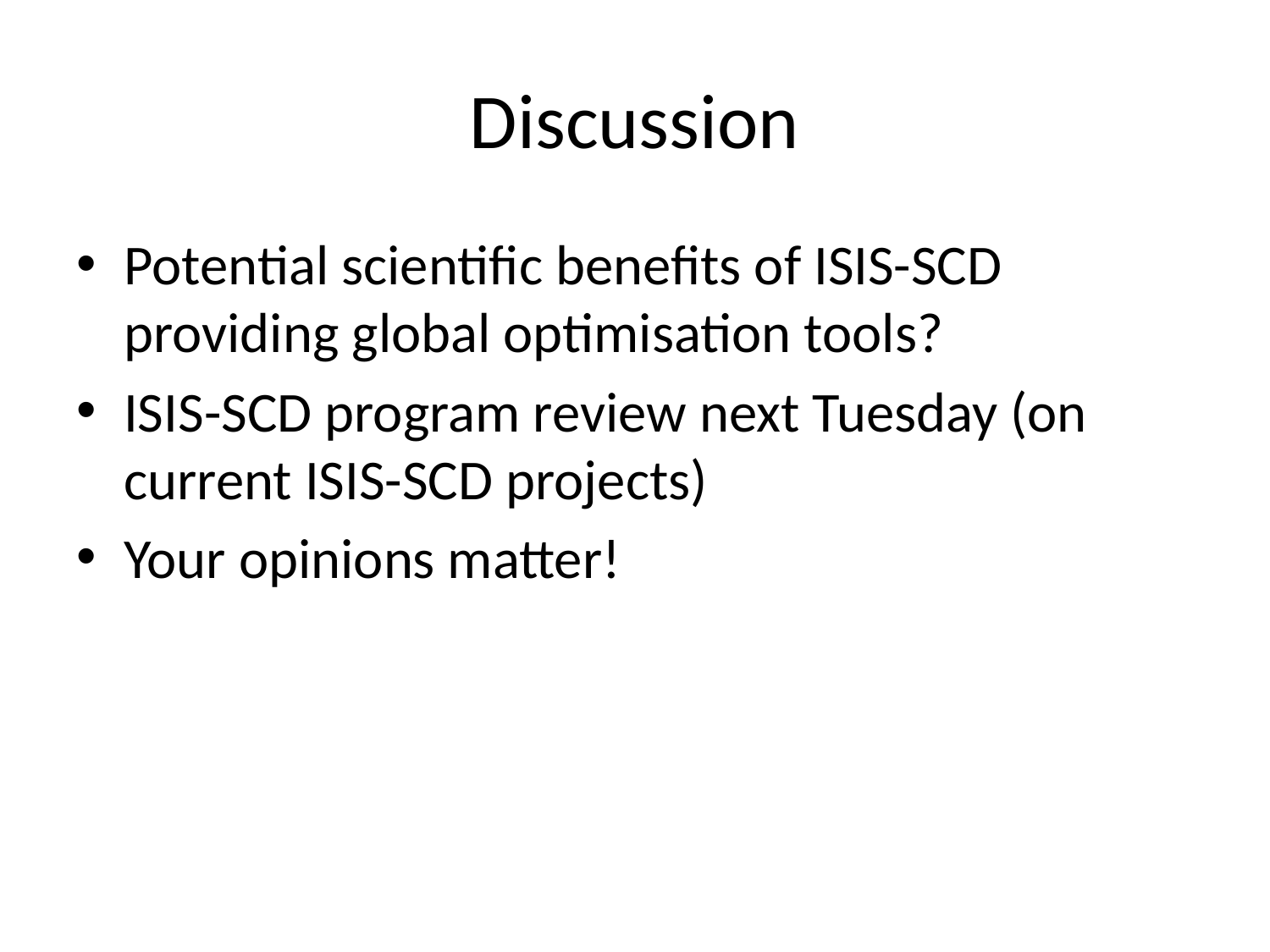

# Discussion
Potential scientific benefits of ISIS-SCD providing global optimisation tools?
ISIS-SCD program review next Tuesday (on current ISIS-SCD projects)
Your opinions matter!